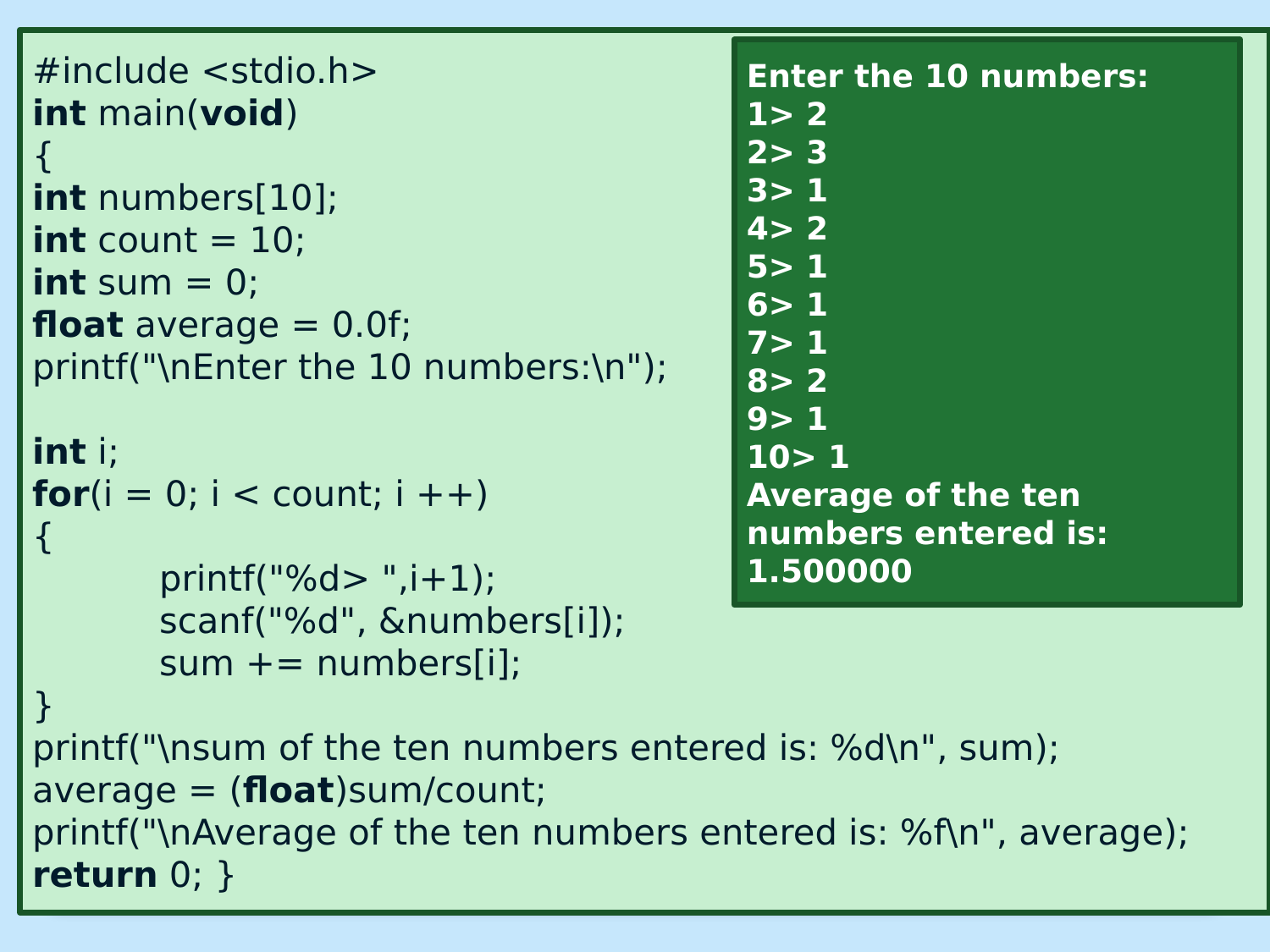

#include <stdio.h>
int main(void)
{
int numbers[10];
int count = 10;
int sum = 0;
float average = 0.0f;
printf("\nEnter the 10 numbers:\n");

int i;
for(i = 0; i < count; i ++)
{
	printf("%d> ",i+1);
	scanf("%d", &numbers[i]);
	sum += numbers[i];
}
printf("\nsum of the ten numbers entered is: %d\n", sum);
average = (float)sum/count;
printf("\nAverage of the ten numbers entered is: %f\n", average);
return 0; }
Enter the 10 numbers:
1> 2
2> 3
3> 1
4> 2
5> 1
6> 1
7> 1
8> 2
9> 1
10> 1
Average of the ten numbers entered is: 1.500000
#
© Oxford University Press 2013. All rights reserved.